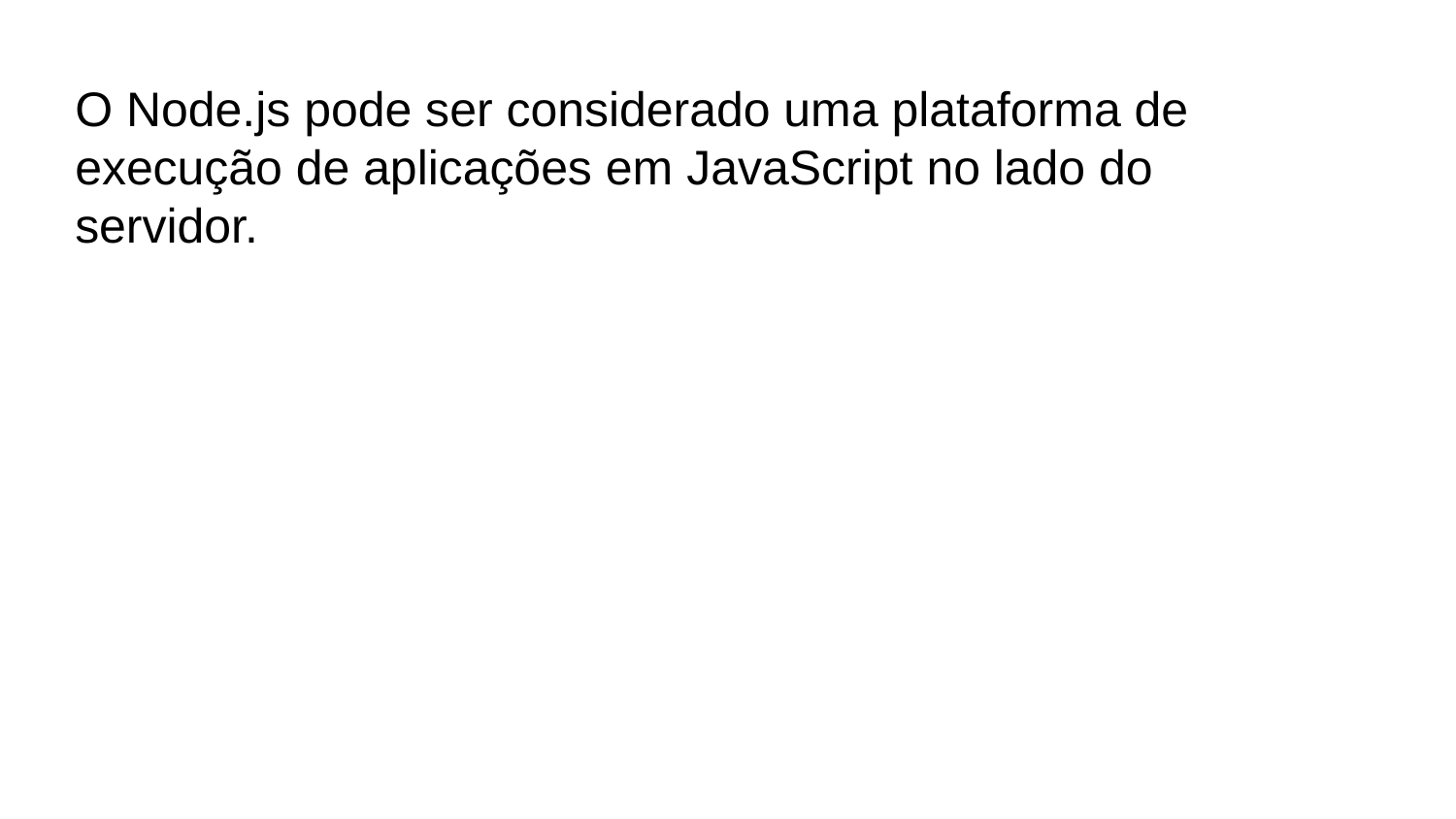

O Node.js pode ser considerado uma plataforma de execução de aplicações em JavaScript no lado do servidor.